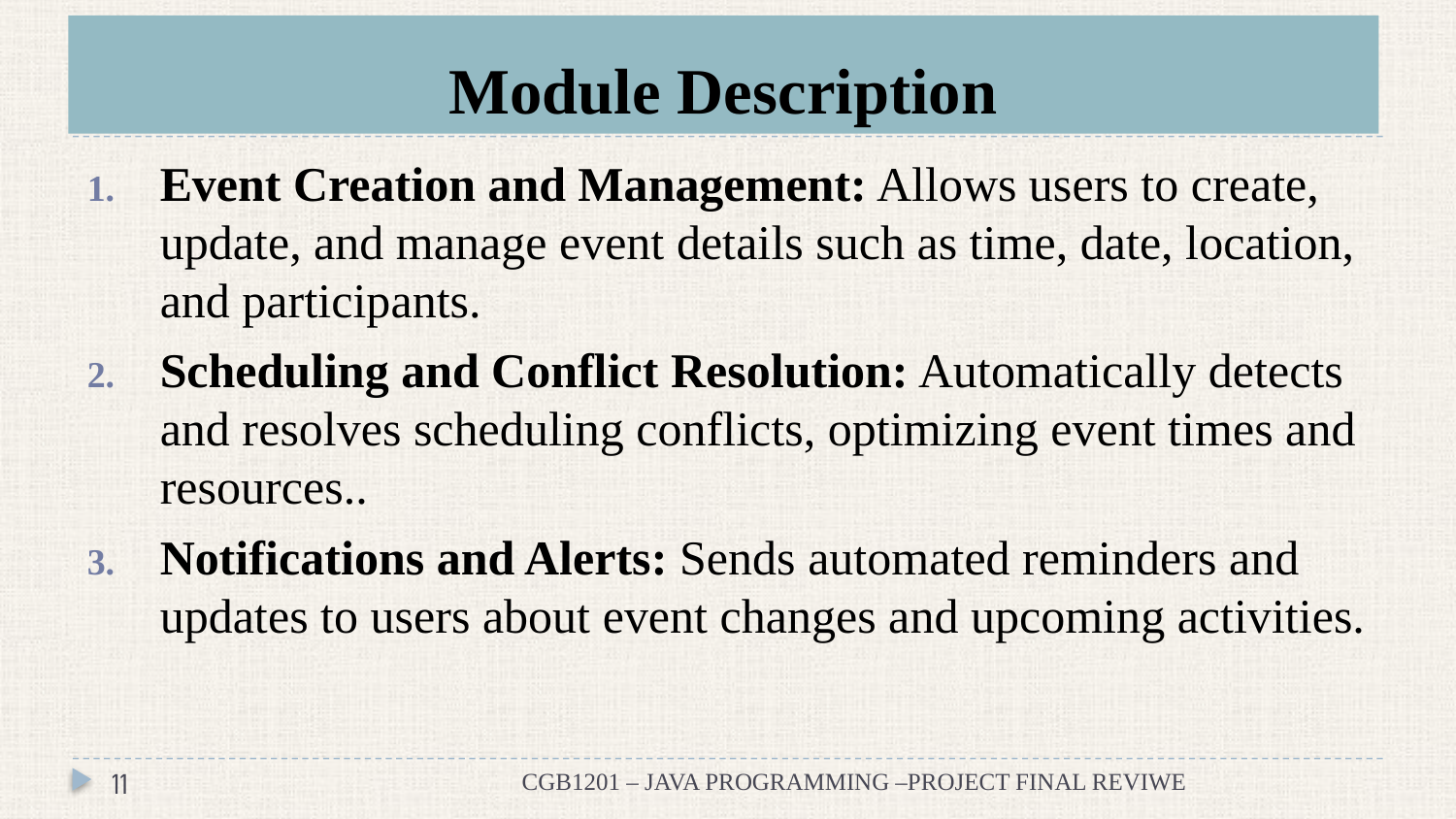

# Module Description
Event Creation and Management: Allows users to create, update, and manage event details such as time, date, location, and participants.
Scheduling and Conflict Resolution: Automatically detects and resolves scheduling conflicts, optimizing event times and resources..
Notifications and Alerts: Sends automated reminders and updates to users about event changes and upcoming activities.
11
CGB1201 – JAVA PROGRAMMING –PROJECT FINAL REVIWE